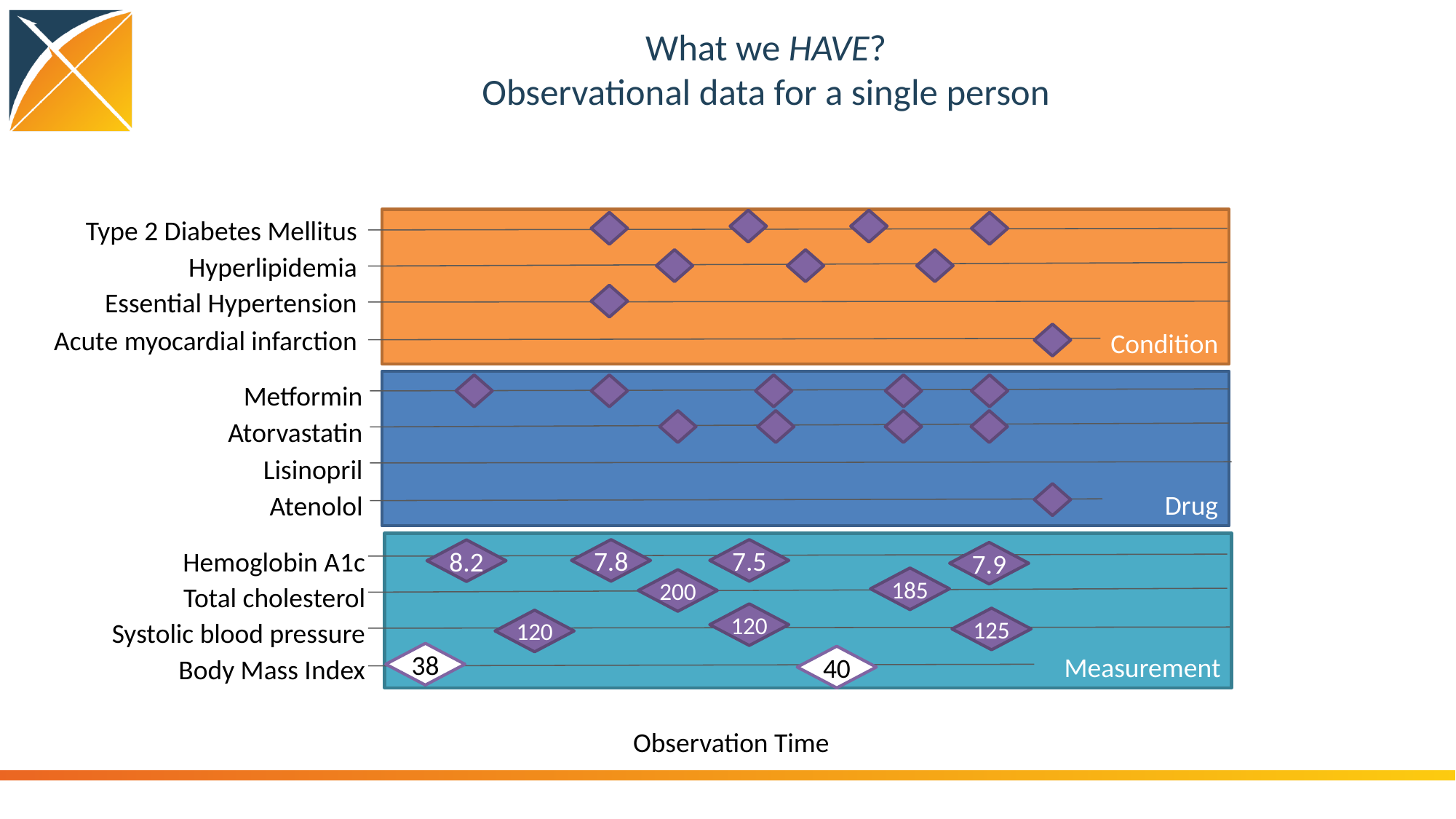

# What we HAVE? Observational data for a single person
Type 2 Diabetes Mellitus
Condition

Hyperlipidemia

Essential Hypertension

Acute myocardial infarction

Drug
Metformin

Atorvastatin

Lisinopril
Atenolol

Measurement
Hemoglobin A1c
7.8
7.5
8.2
7.9
185
200
Total cholesterol
120
125
120
Systolic blood pressure
38
40
Body Mass Index
Observation Time